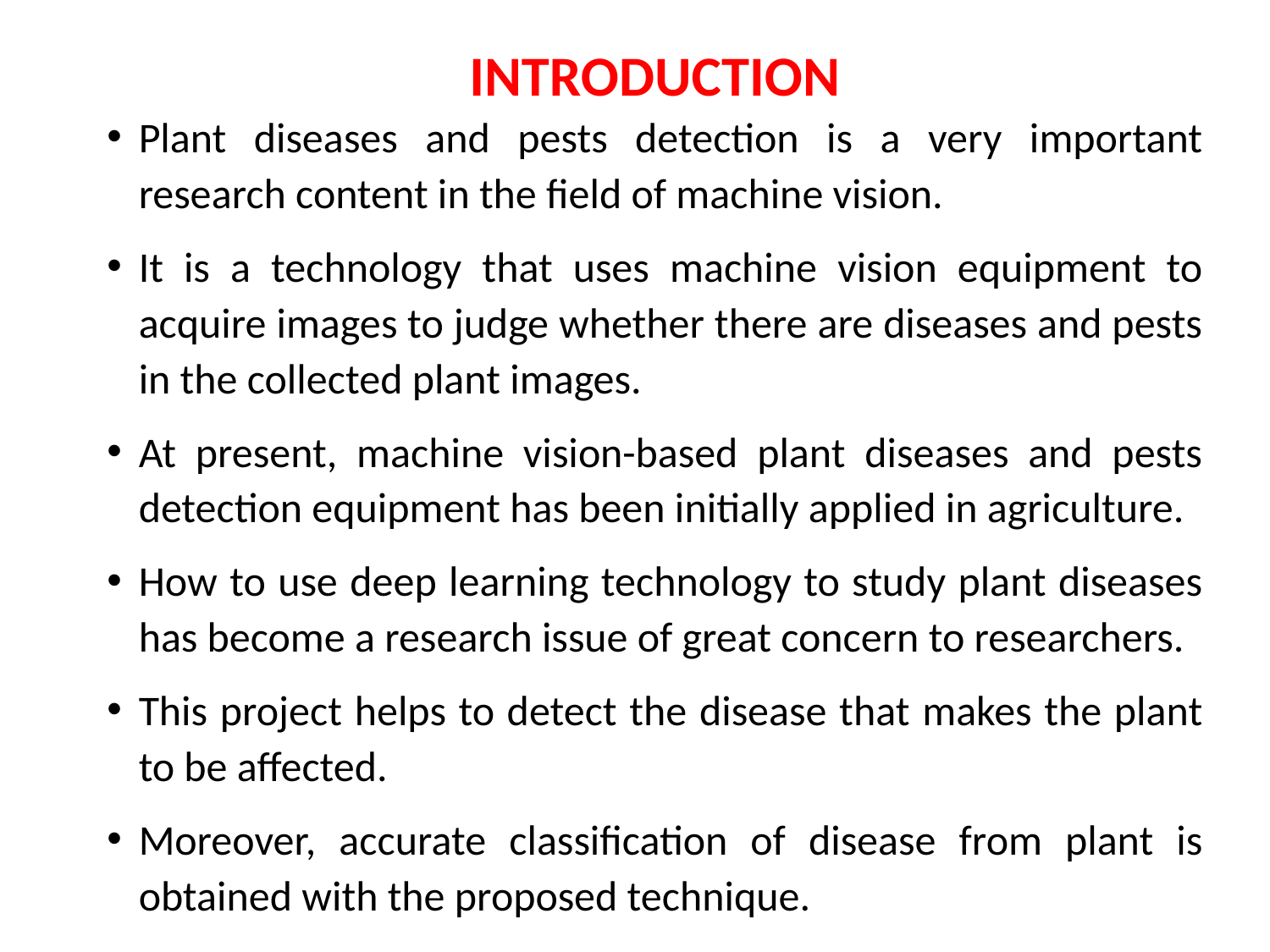

# INTRODUCTION
Plant diseases and pests detection is a very important research content in the field of machine vision.
It is a technology that uses machine vision equipment to acquire images to judge whether there are diseases and pests in the collected plant images.
At present, machine vision-based plant diseases and pests detection equipment has been initially applied in agriculture.
How to use deep learning technology to study plant diseases has become a research issue of great concern to researchers.
This project helps to detect the disease that makes the plant to be affected.
Moreover, accurate classification of disease from plant is obtained with the proposed technique.